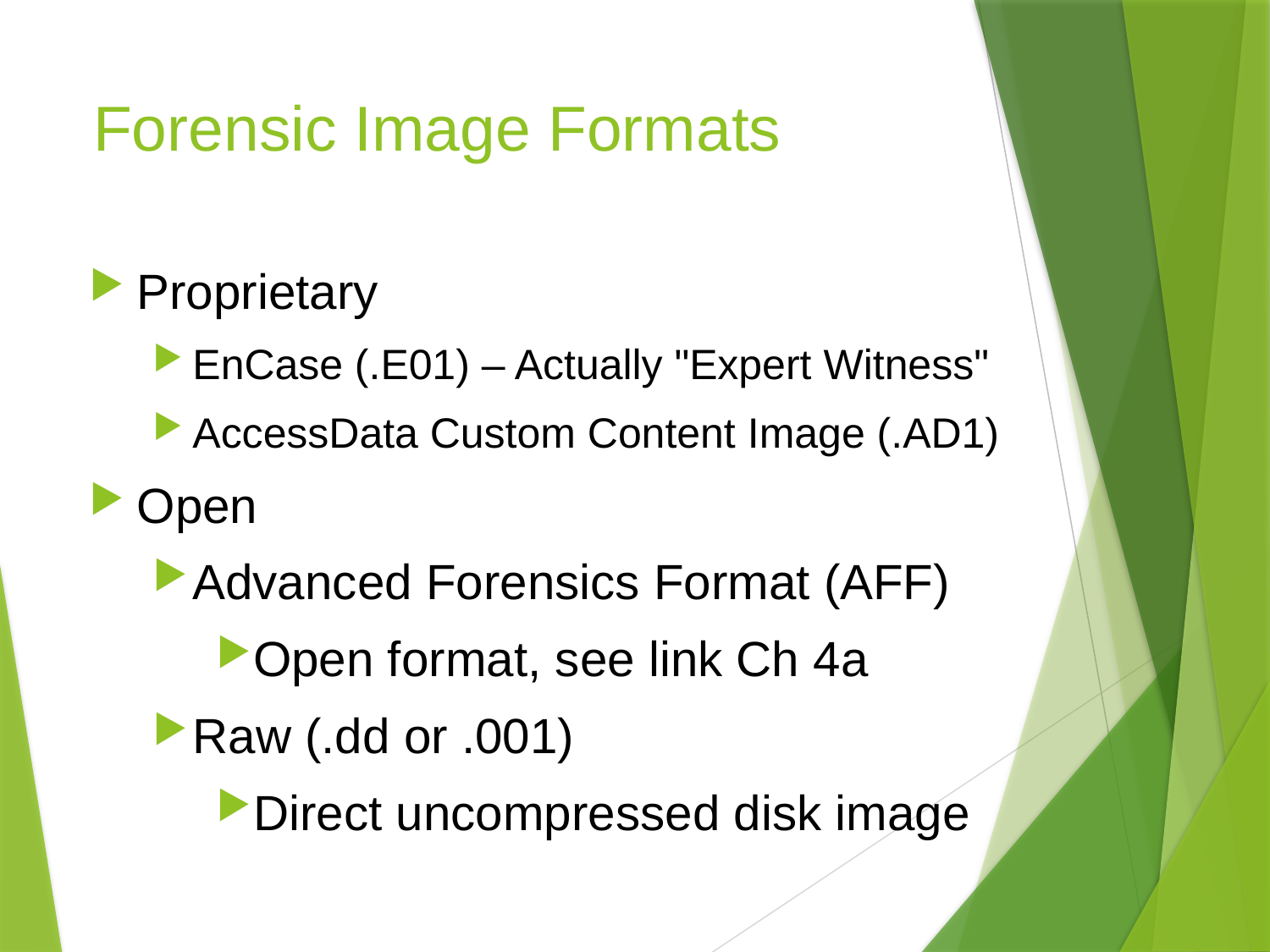

# Forensic Image Formats
Proprietary
EnCase (.E01) – Actually "Expert Witness"
AccessData Custom Content Image (.AD1)
Open
Advanced Forensics Format (AFF)
Open format, see link Ch 4a
Raw (.dd or .001)
Direct uncompressed disk image